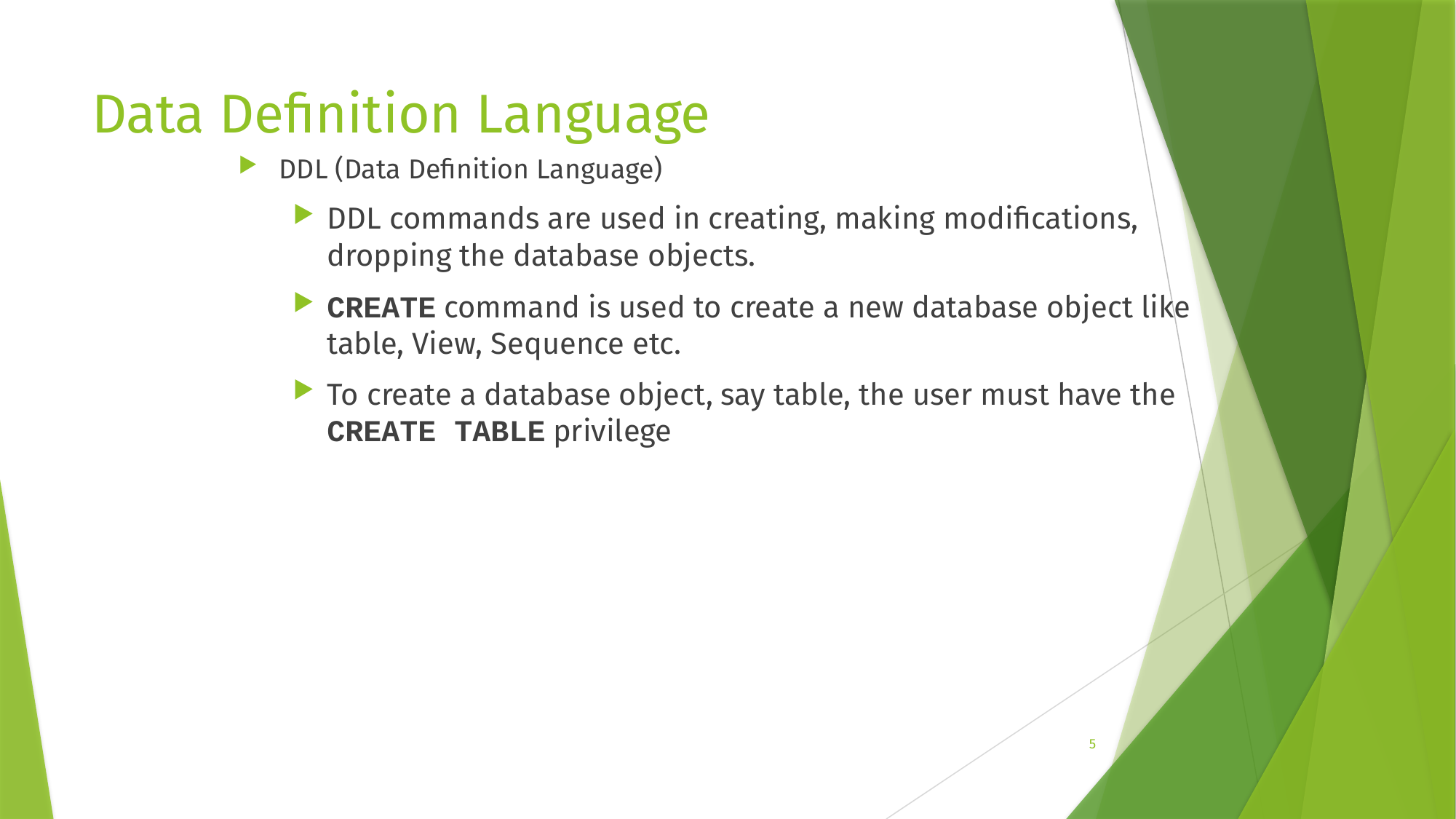

# Data Definition Language
DDL (Data Definition Language)
DDL commands are used in creating, making modifications, dropping the database objects.
CREATE command is used to create a new database object like table, View, Sequence etc.
To create a database object, say table, the user must have the CREATE TABLE privilege

5